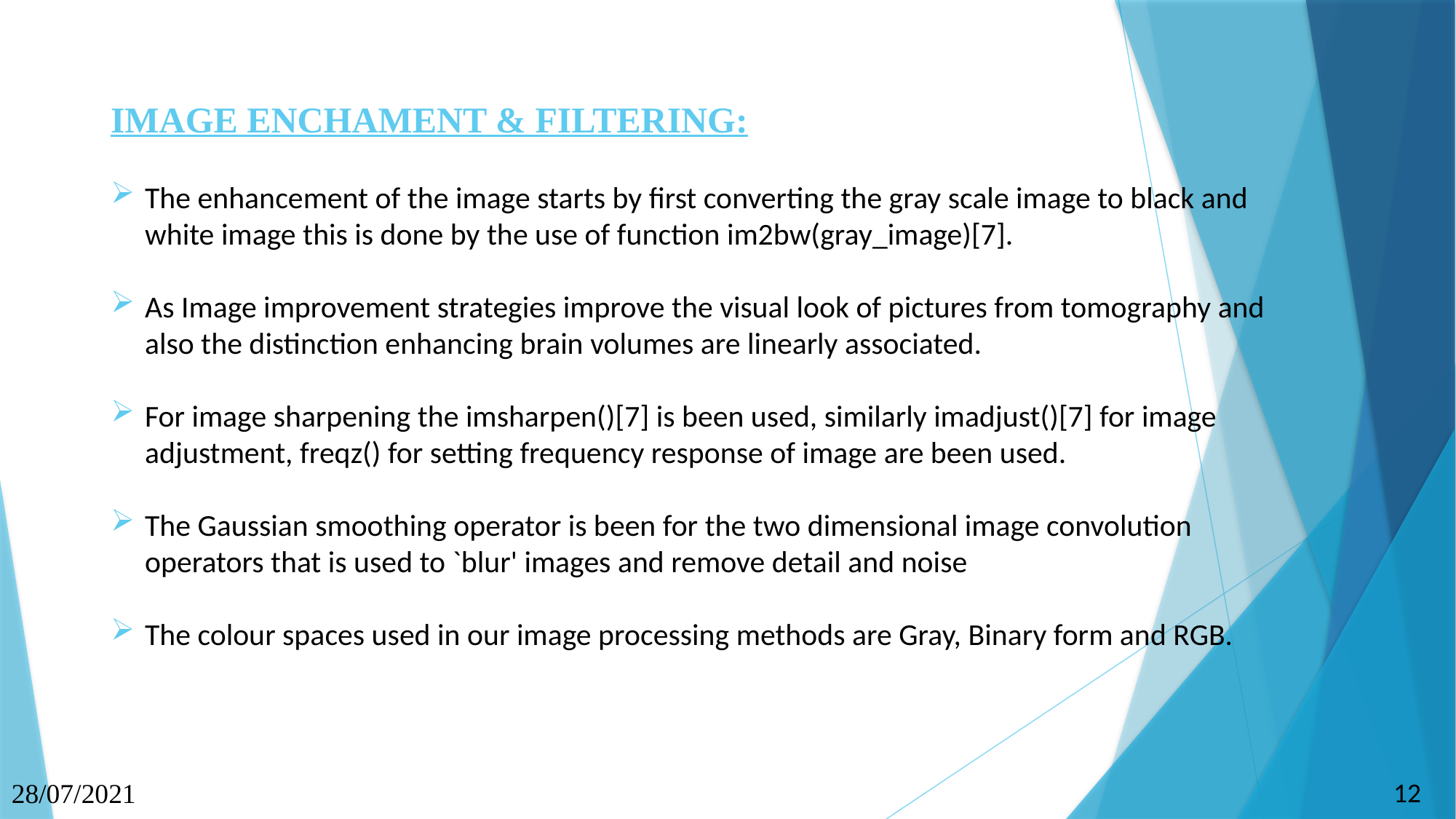

IMAGE ENCHAMENT & FILTERING:
The enhancement of the image starts by first converting the gray scale image to black and white image this is done by the use of function im2bw(gray_image)[7].

As Image improvement strategies improve the visual look of pictures from tomography and also the distinction enhancing brain volumes are linearly associated.

For image sharpening the imsharpen()[7] is been used, similarly imadjust()[7] for image adjustment, freqz() for setting frequency response of image are been used.

The Gaussian smoothing operator is been for the two dimensional image convolution operators that is used to `blur' images and remove detail and noise

The colour spaces used in our image processing methods are Gray, Binary form and RGB.
12
28/07/2021